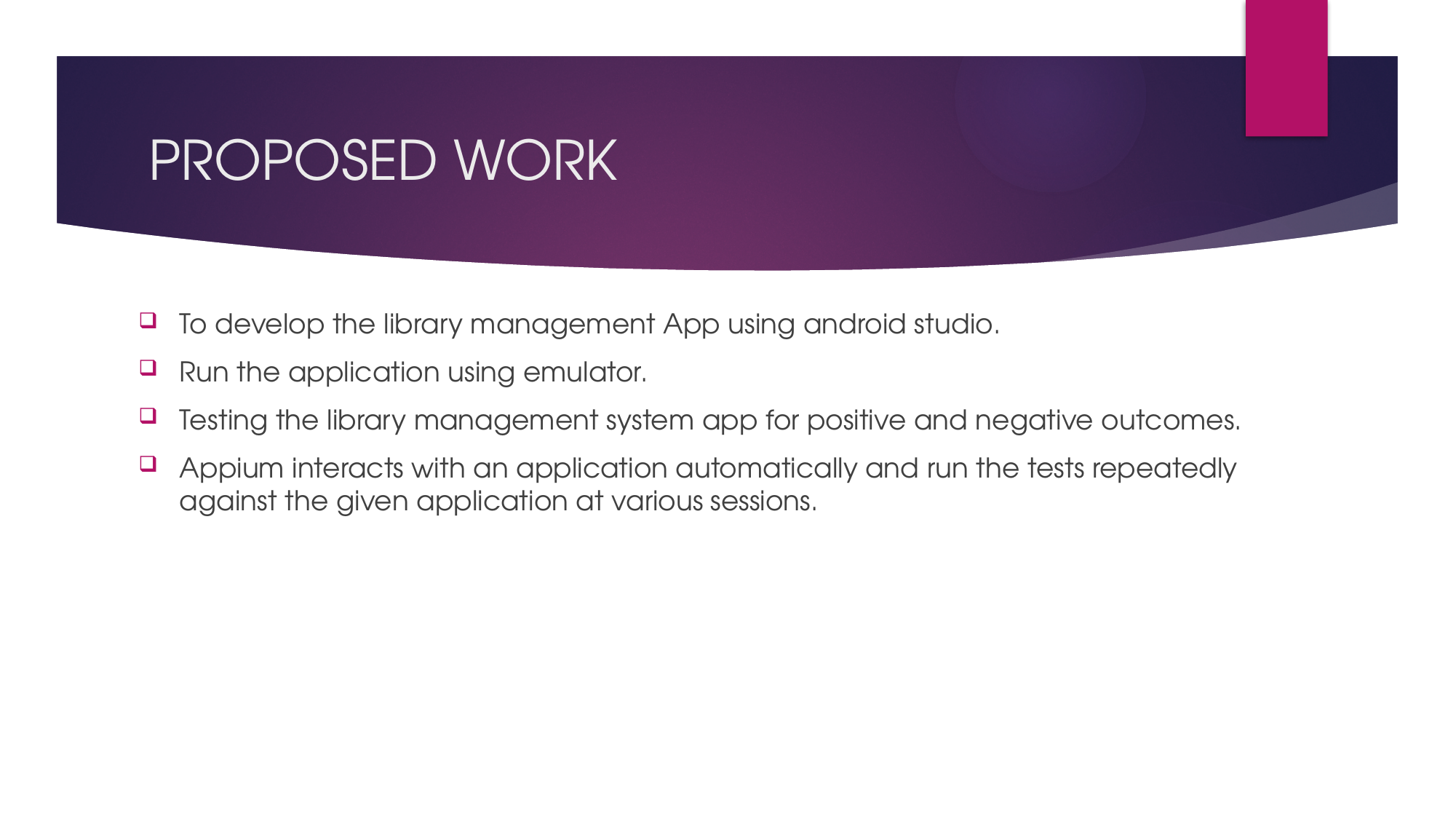

# PROPOSED WORK
To develop the library management App using android studio.
Run the application using emulator.
Testing the library management system app for positive and negative outcomes.
Appium interacts with an application automatically and run the tests repeatedly against the given application at various sessions.